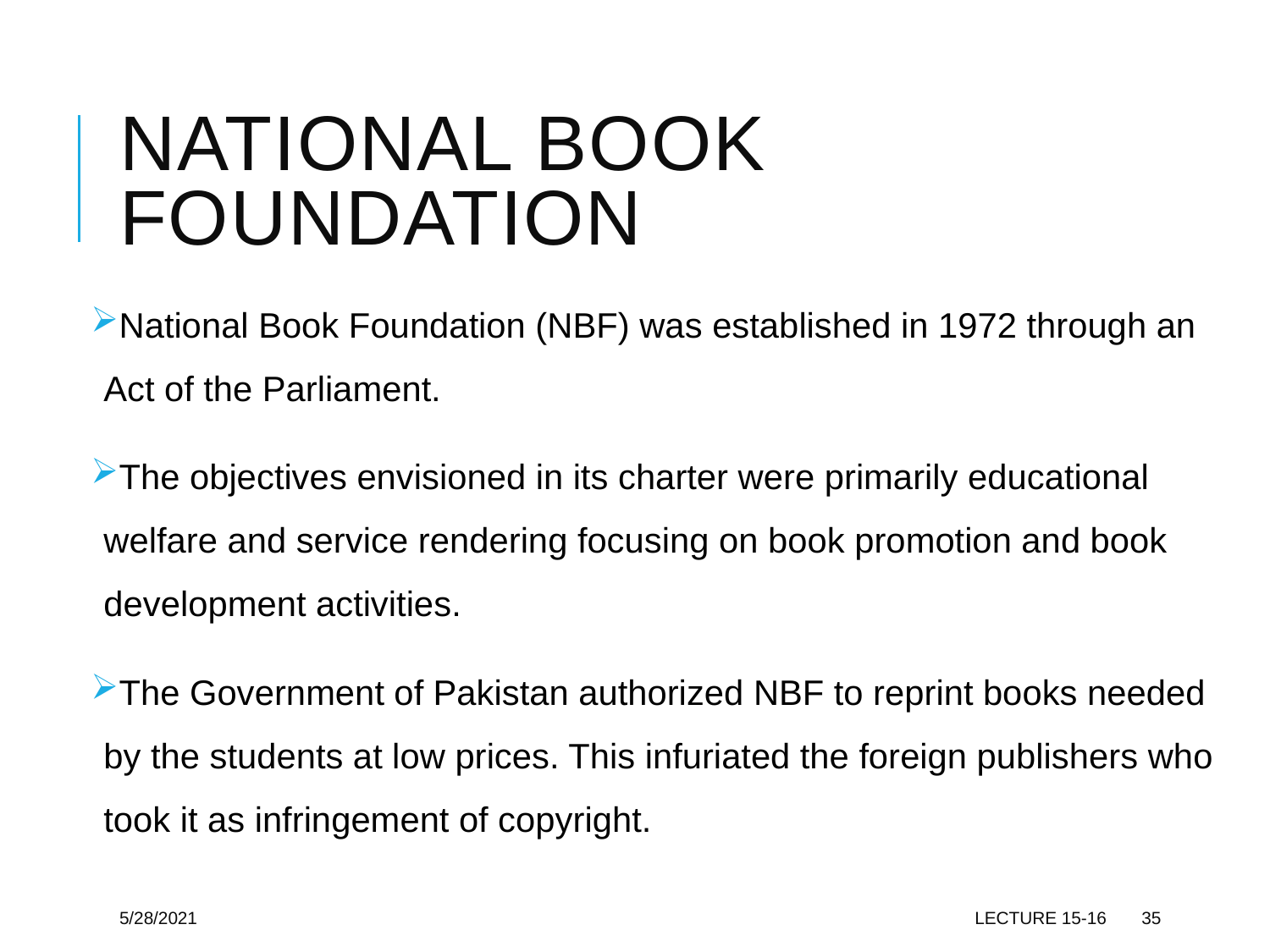

# National book foundation
National Book Foundation (NBF) was established in 1972 through an Act of the Parliament.
The objectives envisioned in its charter were primarily educational welfare and service rendering focusing on book promotion and book development activities.
The Government of Pakistan authorized NBF to reprint books needed by the students at low prices. This infuriated the foreign publishers who took it as infringement of copyright.

5/28/2021
Lecture 15-16
35